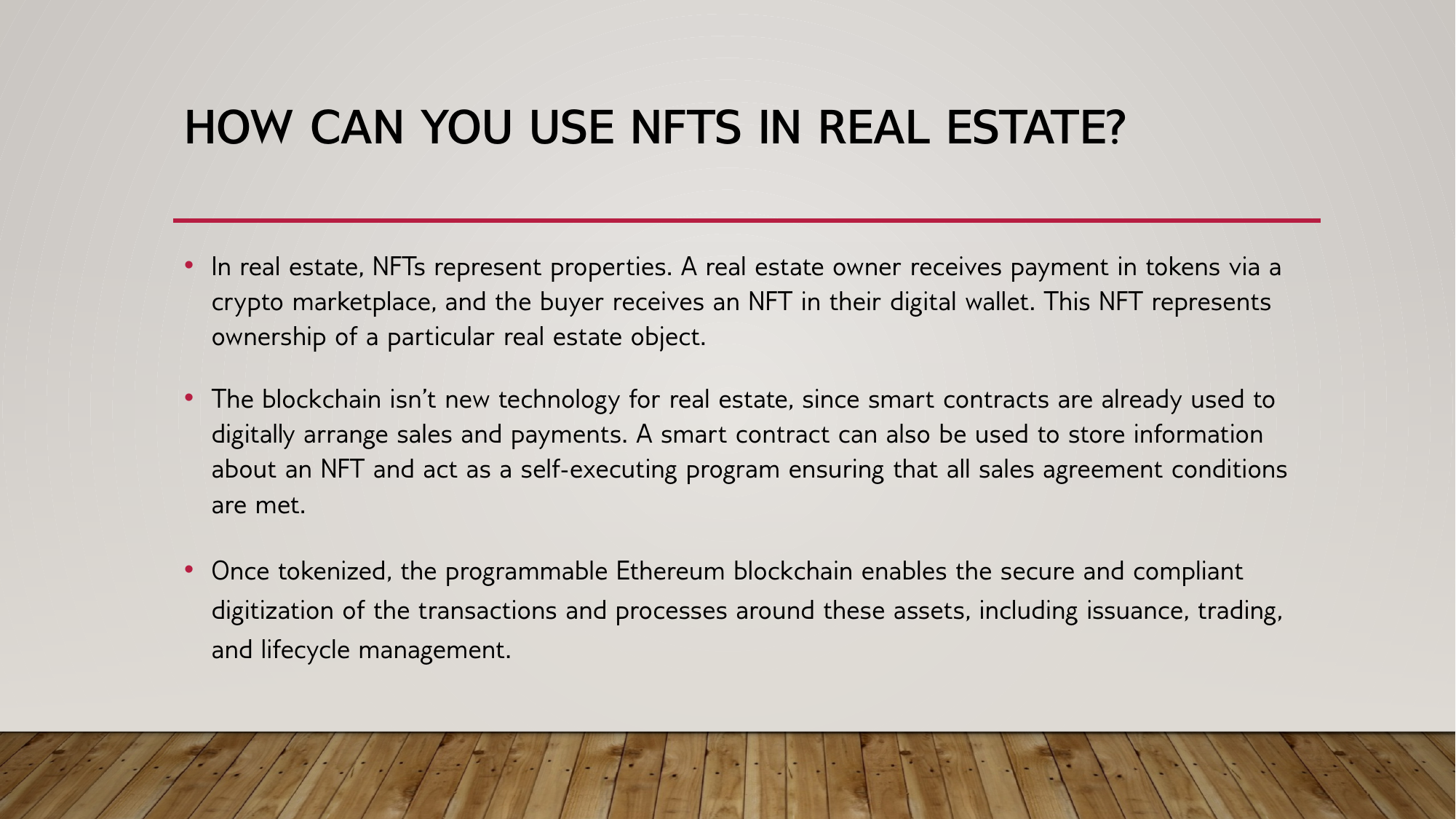

# How can you use NFTs in real estate?
In real estate, NFTs represent properties. A real estate owner receives payment in tokens via a crypto marketplace, and the buyer receives an NFT in their digital wallet. This NFT represents ownership of a particular real estate object.
The blockchain isn’t new technology for real estate, since smart contracts are already used to digitally arrange sales and payments. A smart contract can also be used to store information about an NFT and act as a self-executing program ensuring that all sales agreement conditions are met.
Once tokenized, the programmable Ethereum blockchain enables the secure and compliant digitization of the transactions and processes around these assets, including issuance, trading, and lifecycle management.